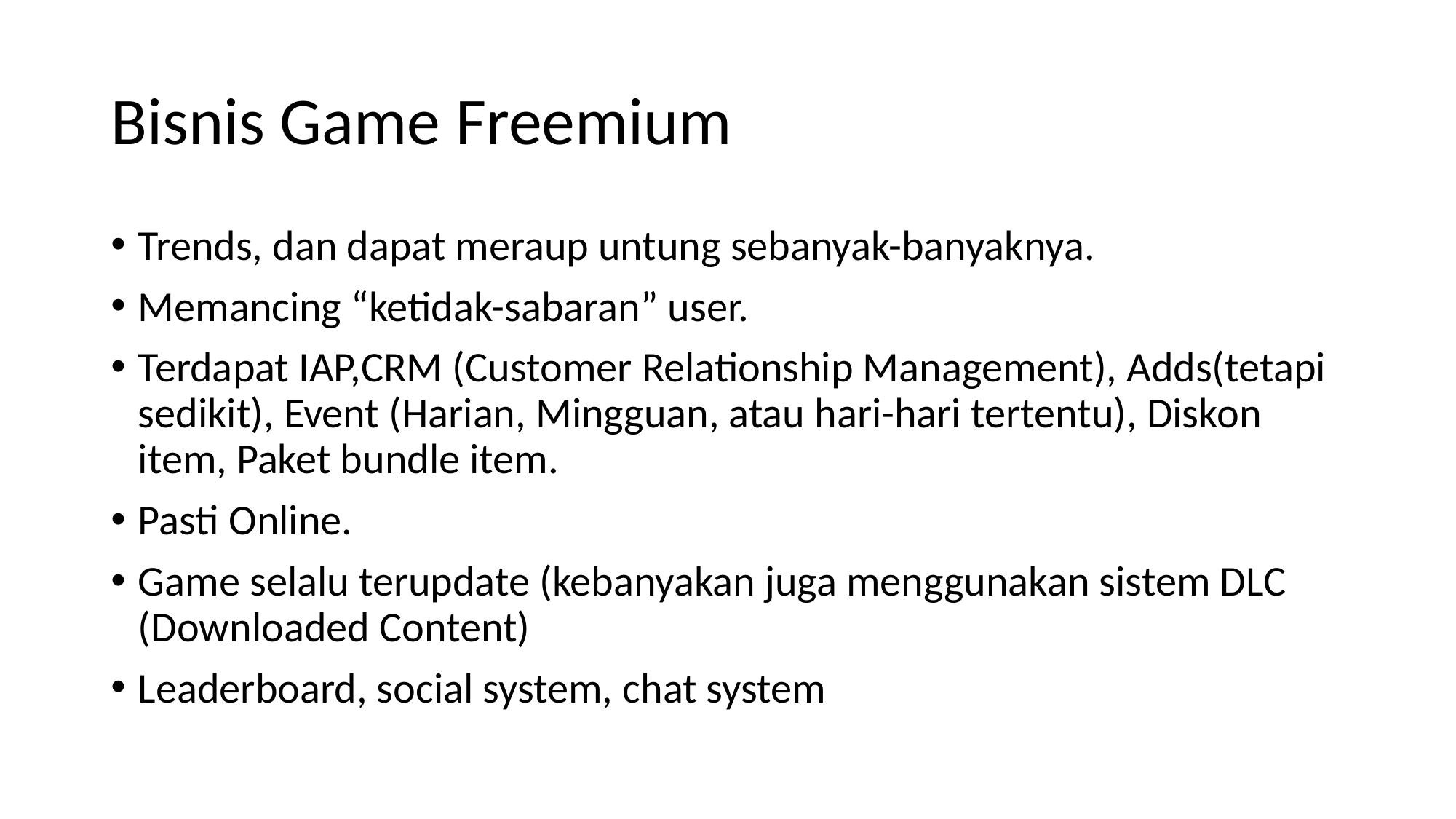

# Bisnis Game Freemium
Trends, dan dapat meraup untung sebanyak-banyaknya.
Memancing “ketidak-sabaran” user.
Terdapat IAP,CRM (Customer Relationship Management), Adds(tetapi sedikit), Event (Harian, Mingguan, atau hari-hari tertentu), Diskon item, Paket bundle item.
Pasti Online.
Game selalu terupdate (kebanyakan juga menggunakan sistem DLC (Downloaded Content)
Leaderboard, social system, chat system